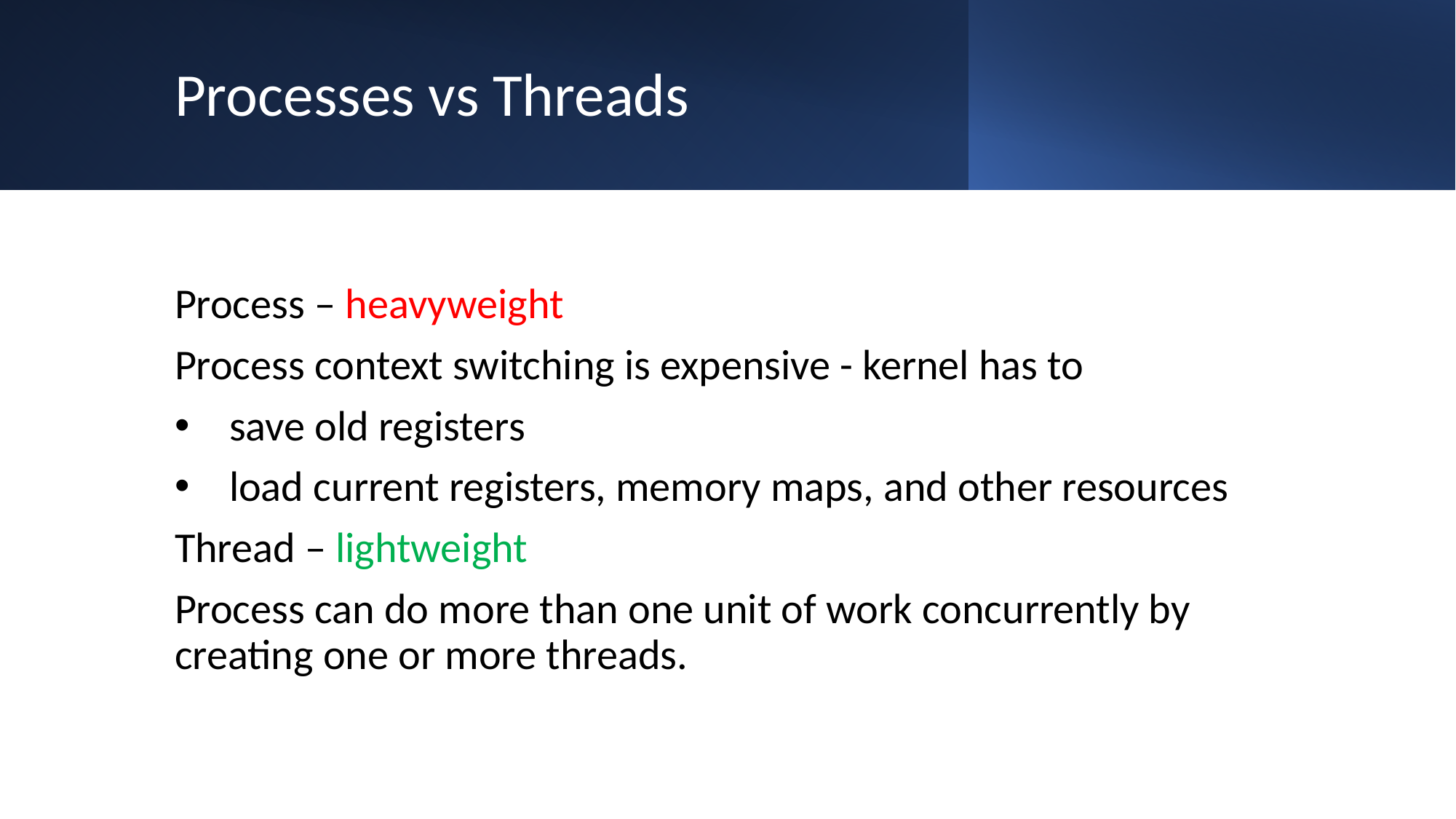

# Processes vs Threads
Process – heavyweight
Process context switching is expensive - kernel has to
save old registers
load current registers, memory maps, and other resources
Thread – lightweight
Process can do more than one unit of work concurrently by creating one or more threads.